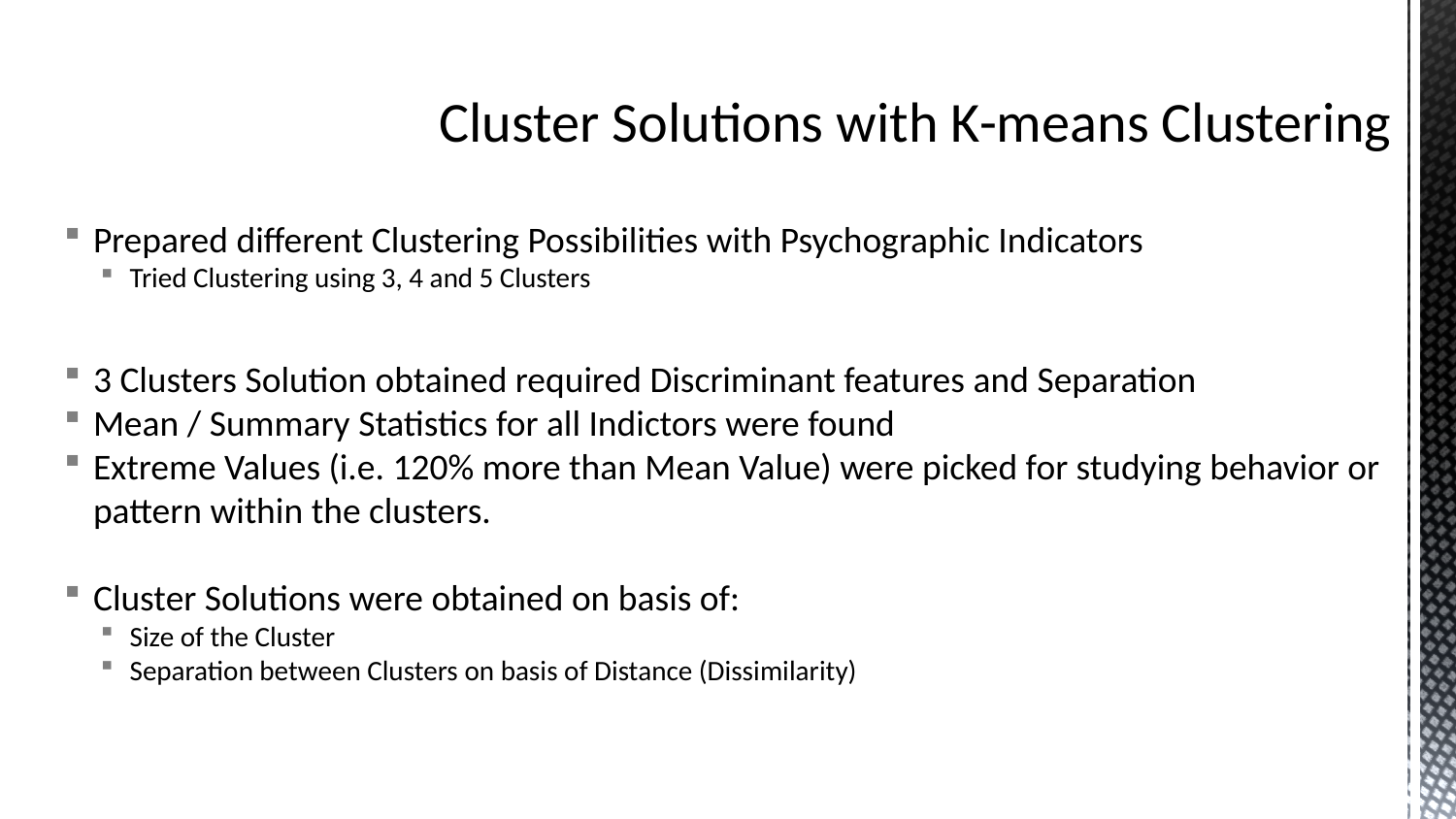

# Cluster Solutions with K-means Clustering
Prepared different Clustering Possibilities with Psychographic Indicators
Tried Clustering using 3, 4 and 5 Clusters

3 Clusters Solution obtained required Discriminant features and Separation
Mean / Summary Statistics for all Indictors were found
Extreme Values (i.e. 120% more than Mean Value) were picked for studying behavior or pattern within the clusters.

Cluster Solutions were obtained on basis of:
Size of the Cluster
Separation between Clusters on basis of Distance (Dissimilarity)